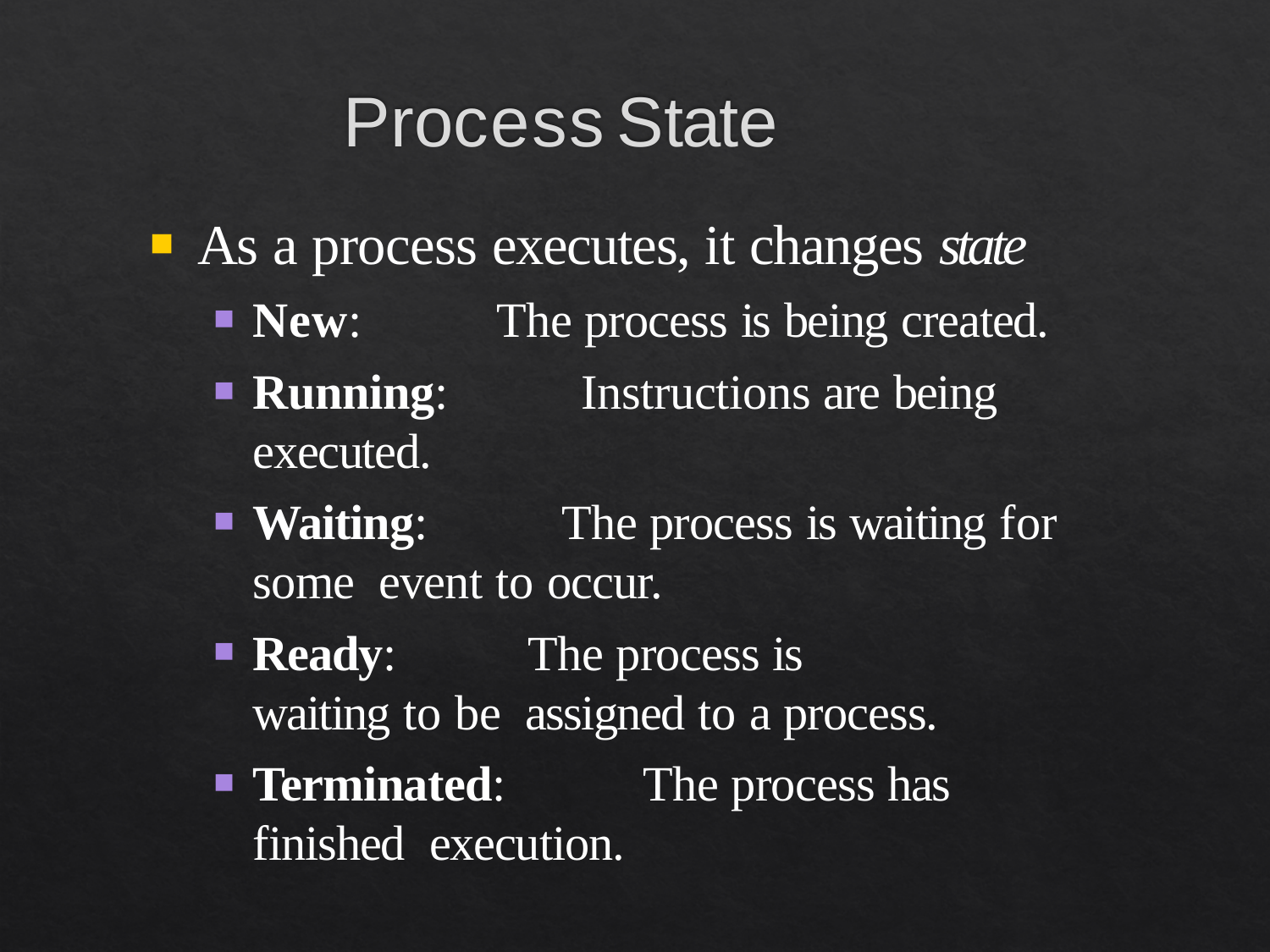

# Process	State
As a process executes, it changes state
New:	The process is being created.
Running:	Instructions are being executed.
Waiting:	The process is waiting for some  event to occur.
Ready:	The process is waiting to be  assigned to a process.
Terminated:	The process has finished  execution.